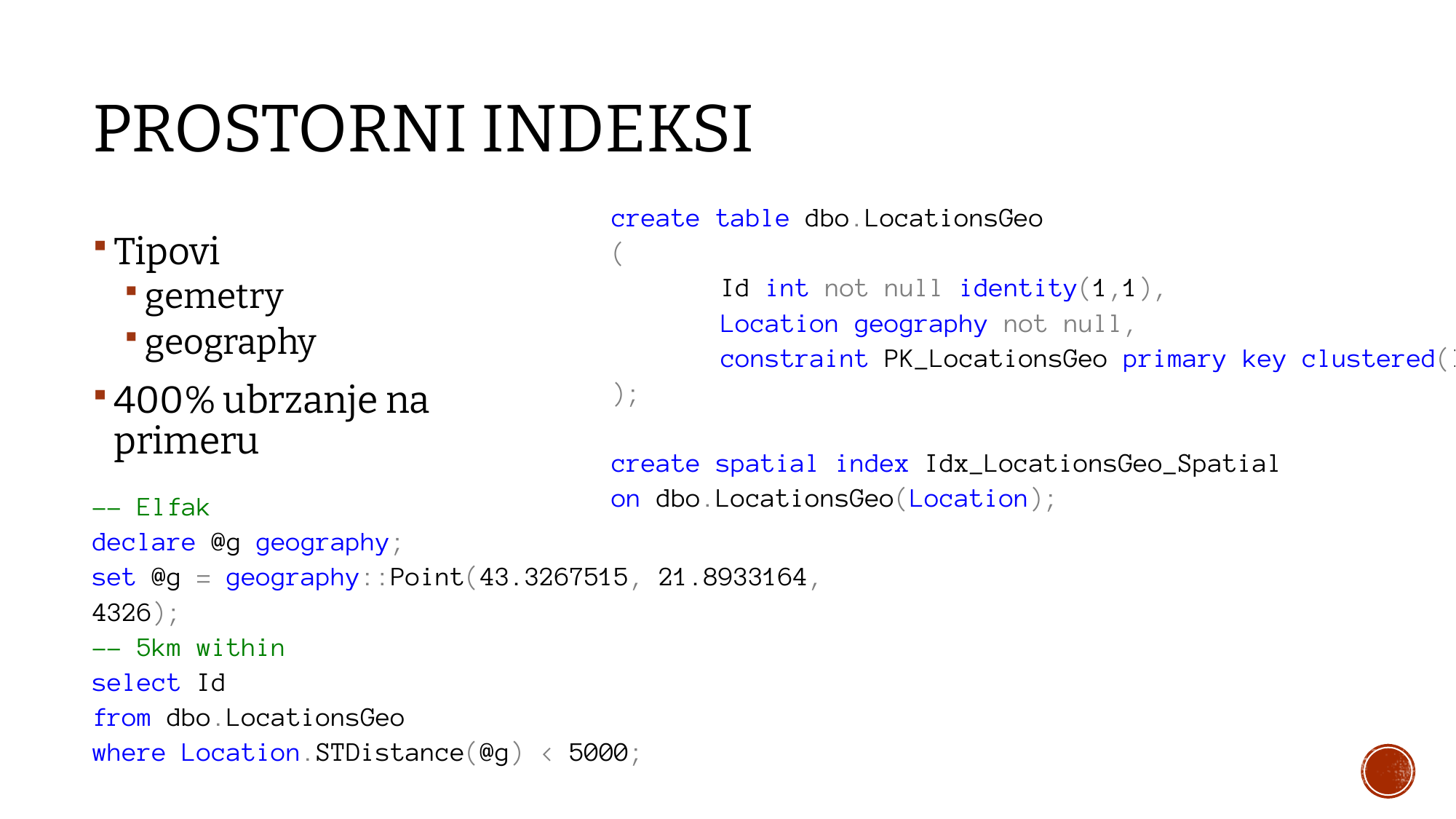

# Prostorni indeksi
create table dbo.LocationsGeo
(
	Id int not null identity(1,1),
	Location geography not null,
	constraint PK_LocationsGeo primary key clustered(Id)
);

create spatial index Idx_LocationsGeo_Spatial
on dbo.LocationsGeo(Location);
Tipovi
gemetry
geography
400% ubrzanje na primeru

-- Elfak
declare @g geography;
set @g = geography::Point(43.3267515, 21.8933164, 4326);
-- 5km within
select Id
from dbo.LocationsGeo
where Location.STDistance(@g) < 5000;